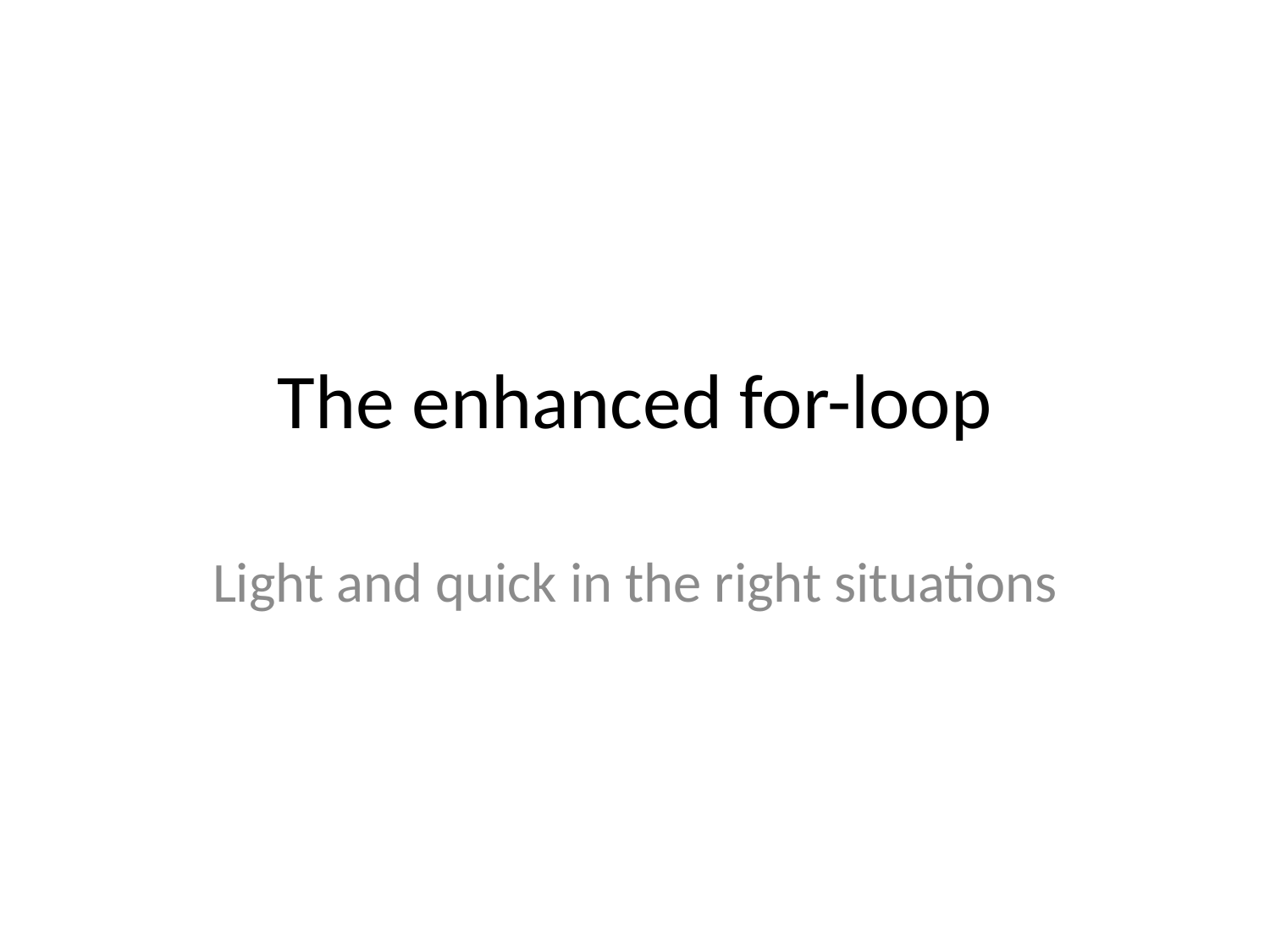

# The enhanced for-loop
Light and quick in the right situations